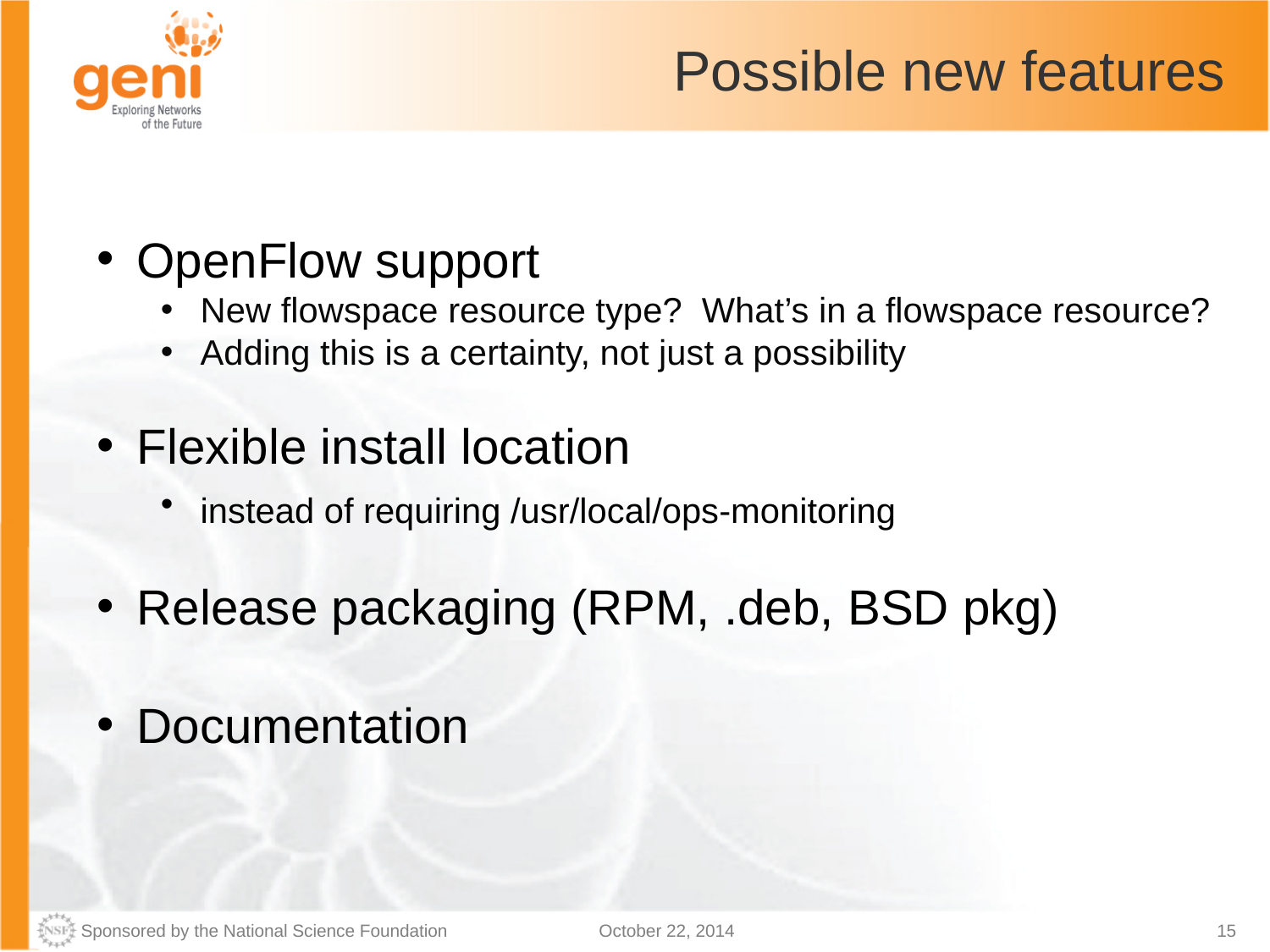

# Possible new features
OpenFlow support
New flowspace resource type?  What’s in a flowspace resource?
Adding this is a certainty, not just a possibility

Flexible install location
instead of requiring /usr/local/ops-monitoring

Release packaging (RPM, .deb, BSD pkg)

Documentation